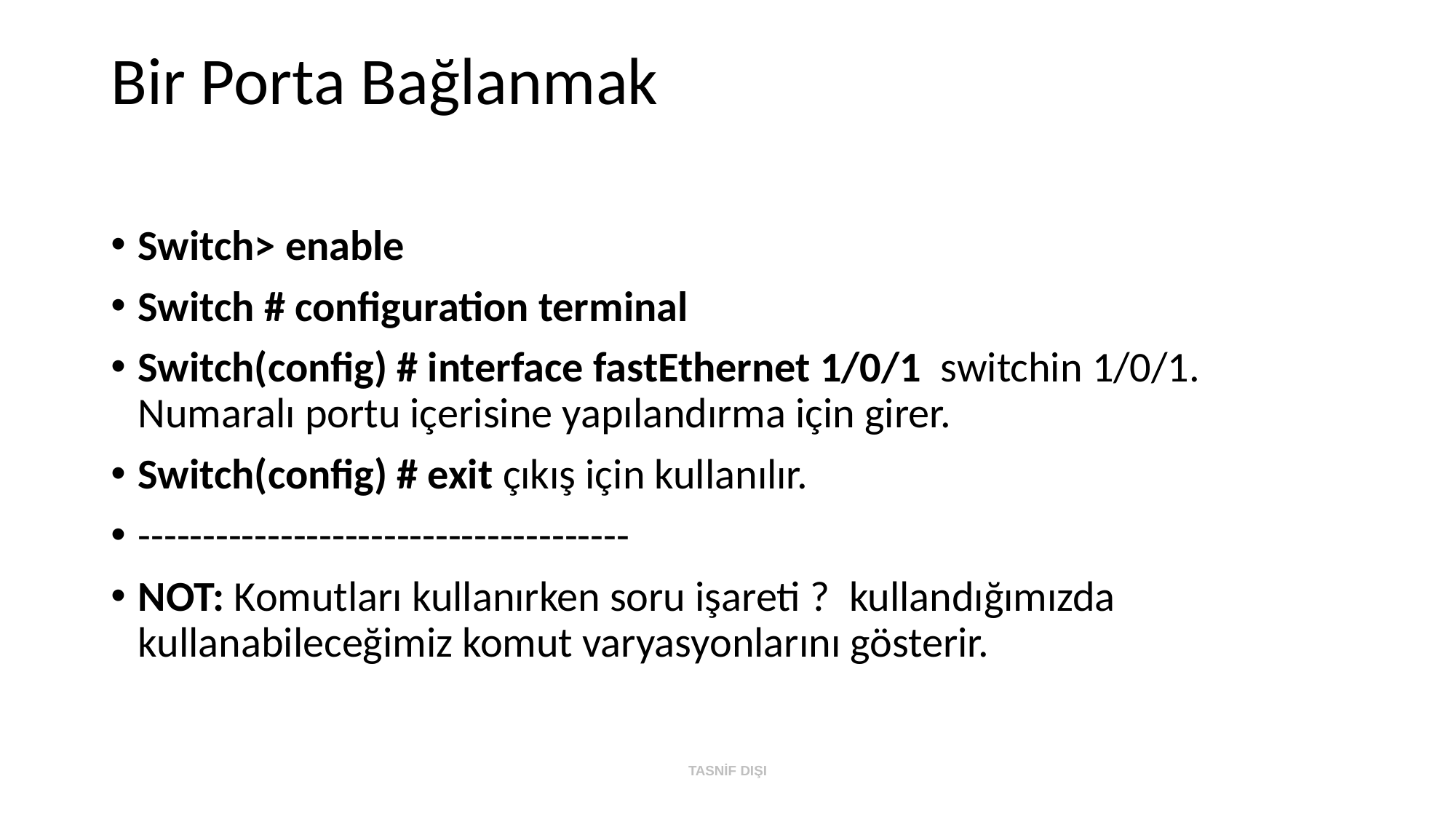

# Bir Porta Bağlanmak
Switch> enable
Switch # configuration terminal
Switch(config) # interface fastEthernet 1/0/1  switchin 1/0/1. Numaralı portu içerisine yapılandırma için girer.
Switch(config) # exit çıkış için kullanılır.
--------------------------------------
NOT: Komutları kullanırken soru işareti ?  kullandığımızda kullanabileceğimiz komut varyasyonlarını gösterir.

TASNİF DIŞI